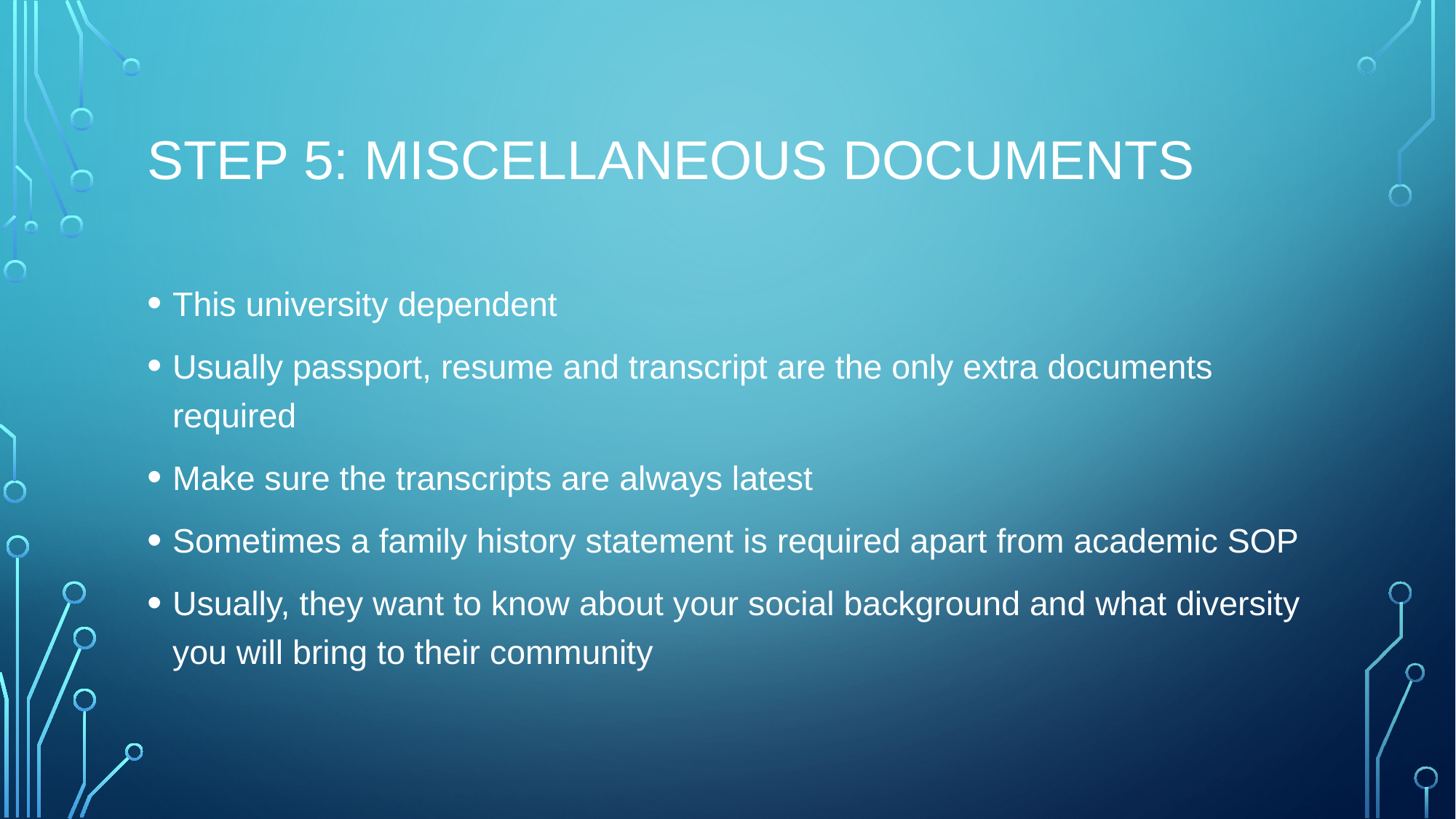

# Step 5: miscellaneous documents
This university dependent
Usually passport, resume and transcript are the only extra documents required
Make sure the transcripts are always latest
Sometimes a family history statement is required apart from academic SOP
Usually, they want to know about your social background and what diversity you will bring to their community